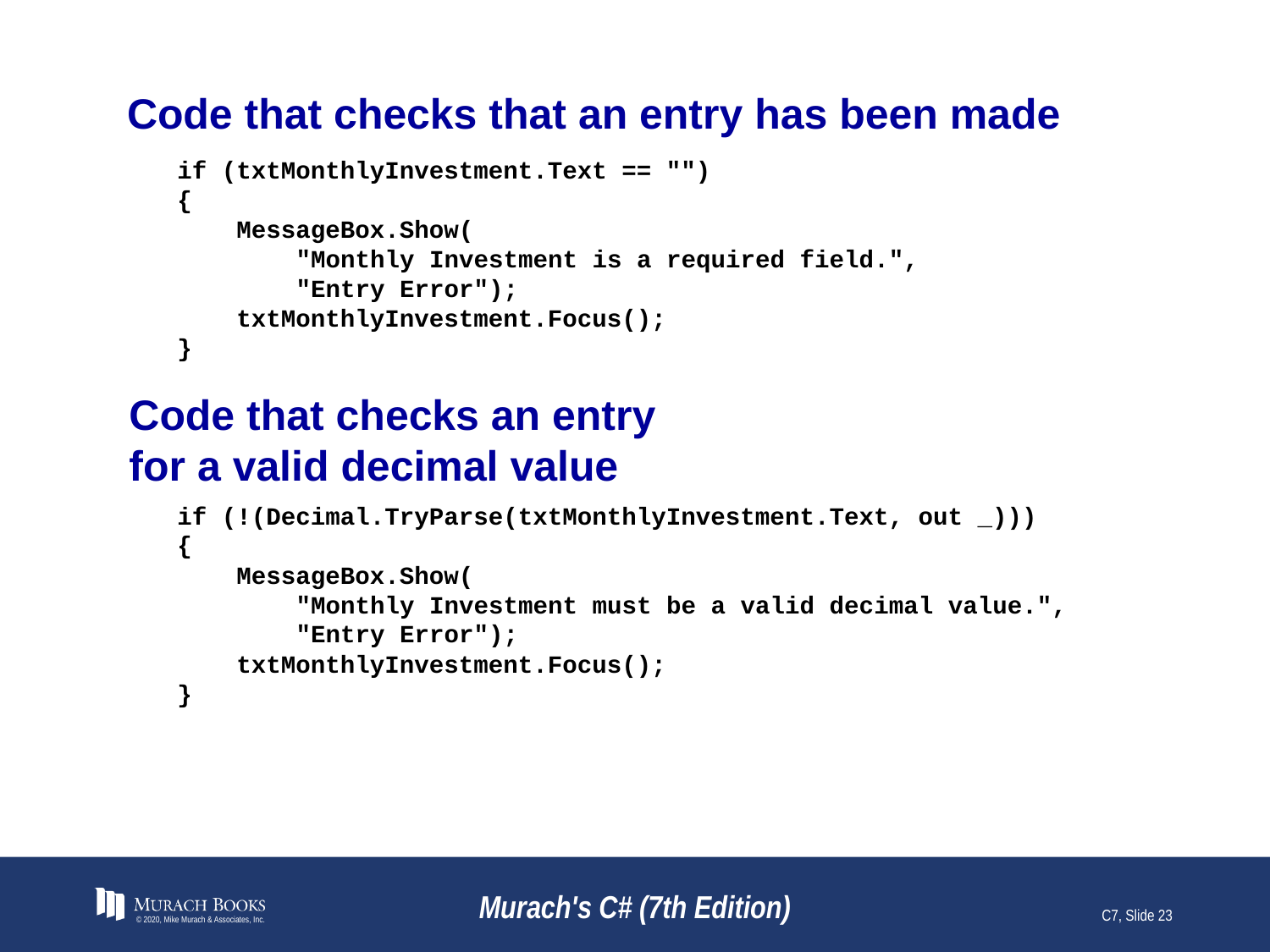

# Code that checks that an entry has been made
if (txtMonthlyInvestment.Text == "")
{
    MessageBox.Show(
        "Monthly Investment is a required field.",
        "Entry Error");
    txtMonthlyInvestment.Focus();
}
Code that checks an entry
for a valid decimal value
if (!(Decimal.TryParse(txtMonthlyInvestment.Text, out _)))
{
    MessageBox.Show(
        "Monthly Investment must be a valid decimal value.",
        "Entry Error");
    txtMonthlyInvestment.Focus();
}

© 2020, Mike Murach & Associates, Inc.
Murach's C# (7th Edition)

C7, Slide 23